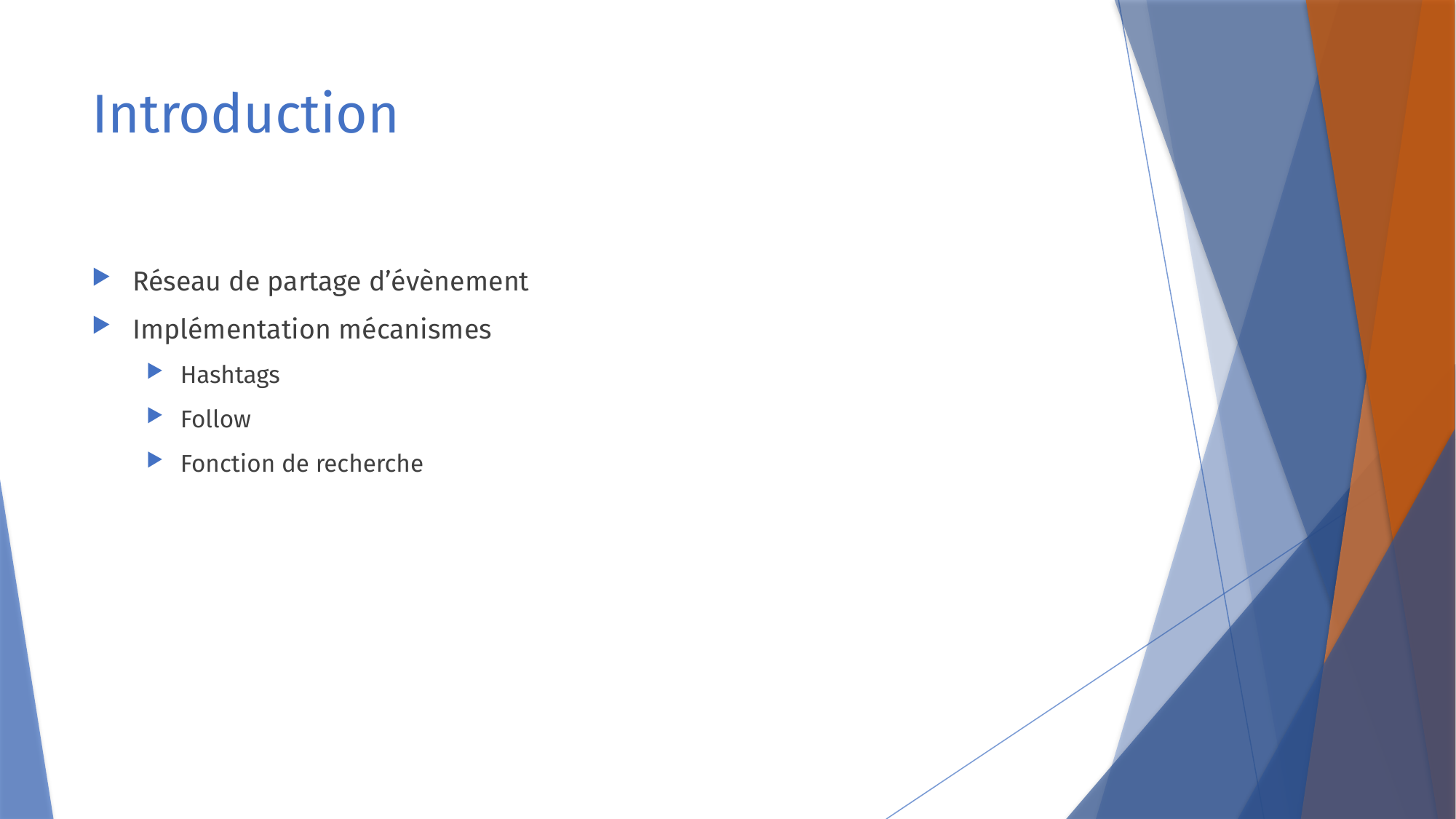

# Introduction
Réseau de partage d’évènement
Implémentation mécanismes
Hashtags
Follow
Fonction de recherche